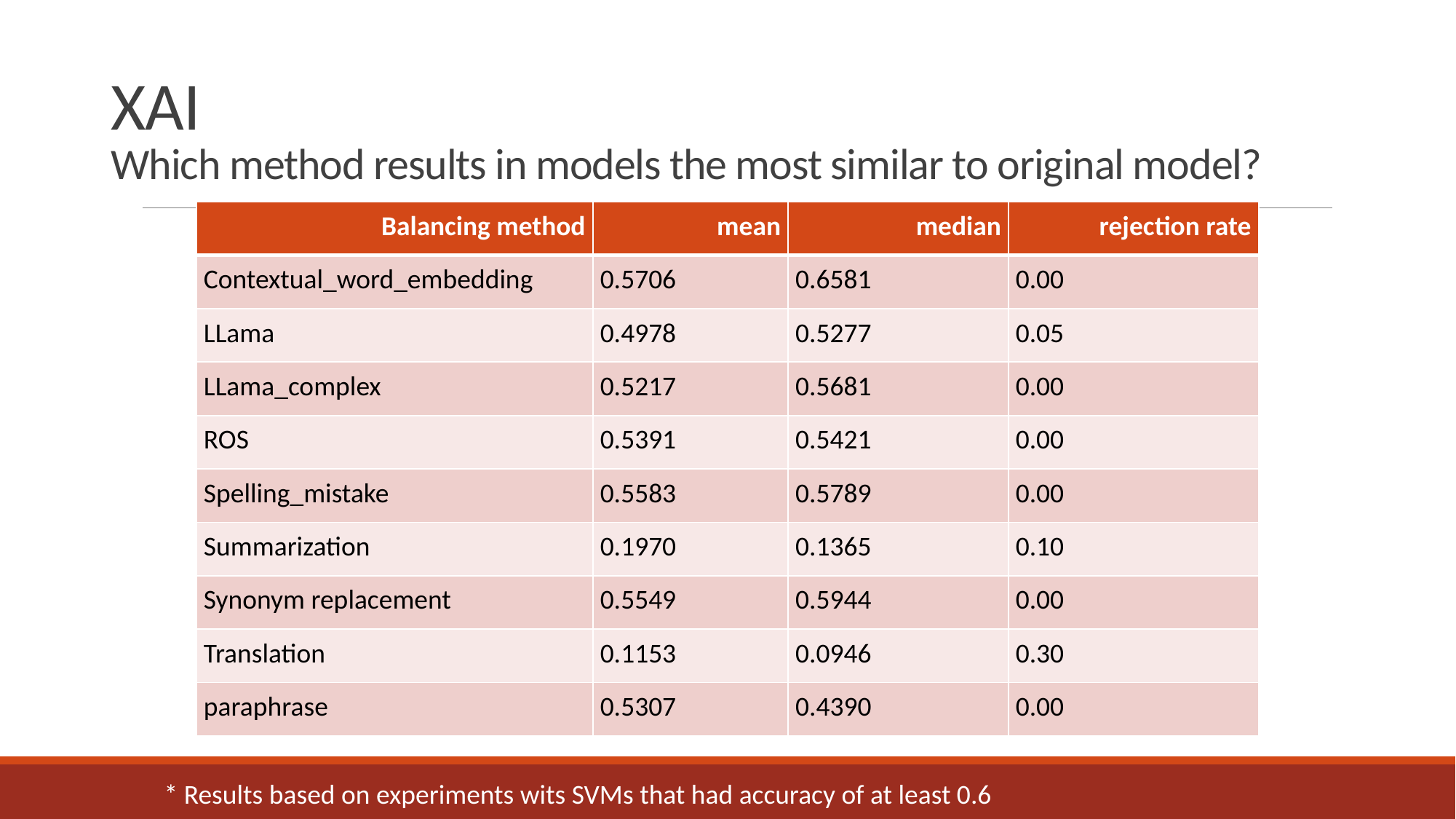

# XAI Which method results in models the most similar to original model?
| Balancing method | mean | median | rejection rate |
| --- | --- | --- | --- |
| Contextual\_word\_embedding | 0.5706 | 0.6581 | 0.00 |
| LLama | 0.4978 | 0.5277 | 0.05 |
| LLama\_complex | 0.5217 | 0.5681 | 0.00 |
| ROS | 0.5391 | 0.5421 | 0.00 |
| Spelling\_mistake | 0.5583 | 0.5789 | 0.00 |
| Summarization | 0.1970 | 0.1365 | 0.10 |
| Synonym replacement | 0.5549 | 0.5944 | 0.00 |
| Translation | 0.1153 | 0.0946 | 0.30 |
| paraphrase | 0.5307 | 0.4390 | 0.00 |

* Results based on experiments wits SVMs that had accuracy of at least 0.6